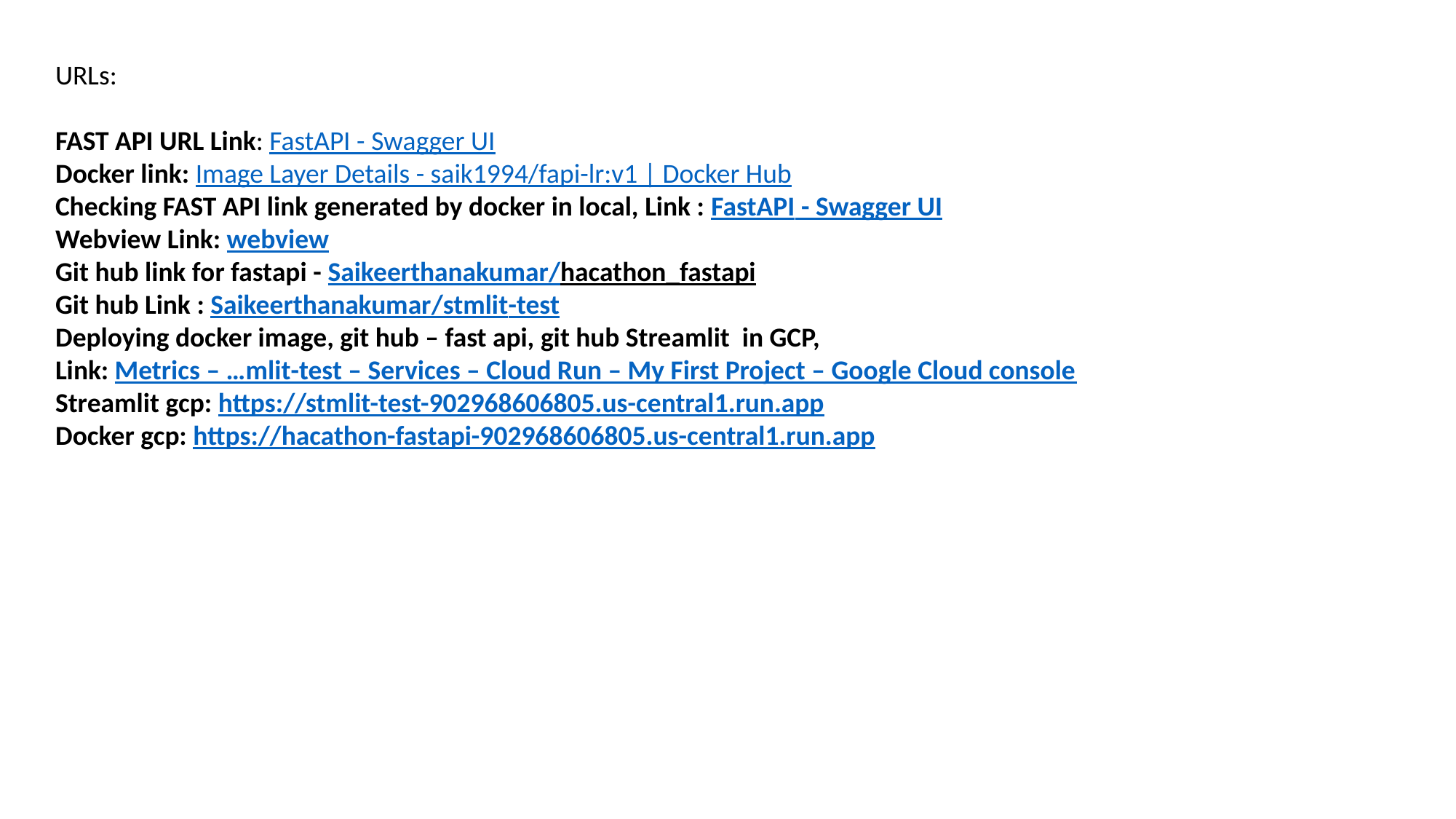

URLs:

FAST API URL Link: FastAPI - Swagger UI
Docker link: Image Layer Details - saik1994/fapi-lr:v1 | Docker Hub
Checking FAST API link generated by docker in local, Link : FastAPI - Swagger UI
Webview Link: webview
Git hub link for fastapi - Saikeerthanakumar/hacathon_fastapi
Git hub Link : Saikeerthanakumar/stmlit-test
Deploying docker image, git hub – fast api, git hub Streamlit  in GCP,
Link: Metrics – …mlit-test – Services – Cloud Run – My First Project – Google Cloud console
Streamlit gcp: https://stmlit-test-902968606805.us-central1.run.app
Docker gcp: https://hacathon-fastapi-902968606805.us-central1.run.app